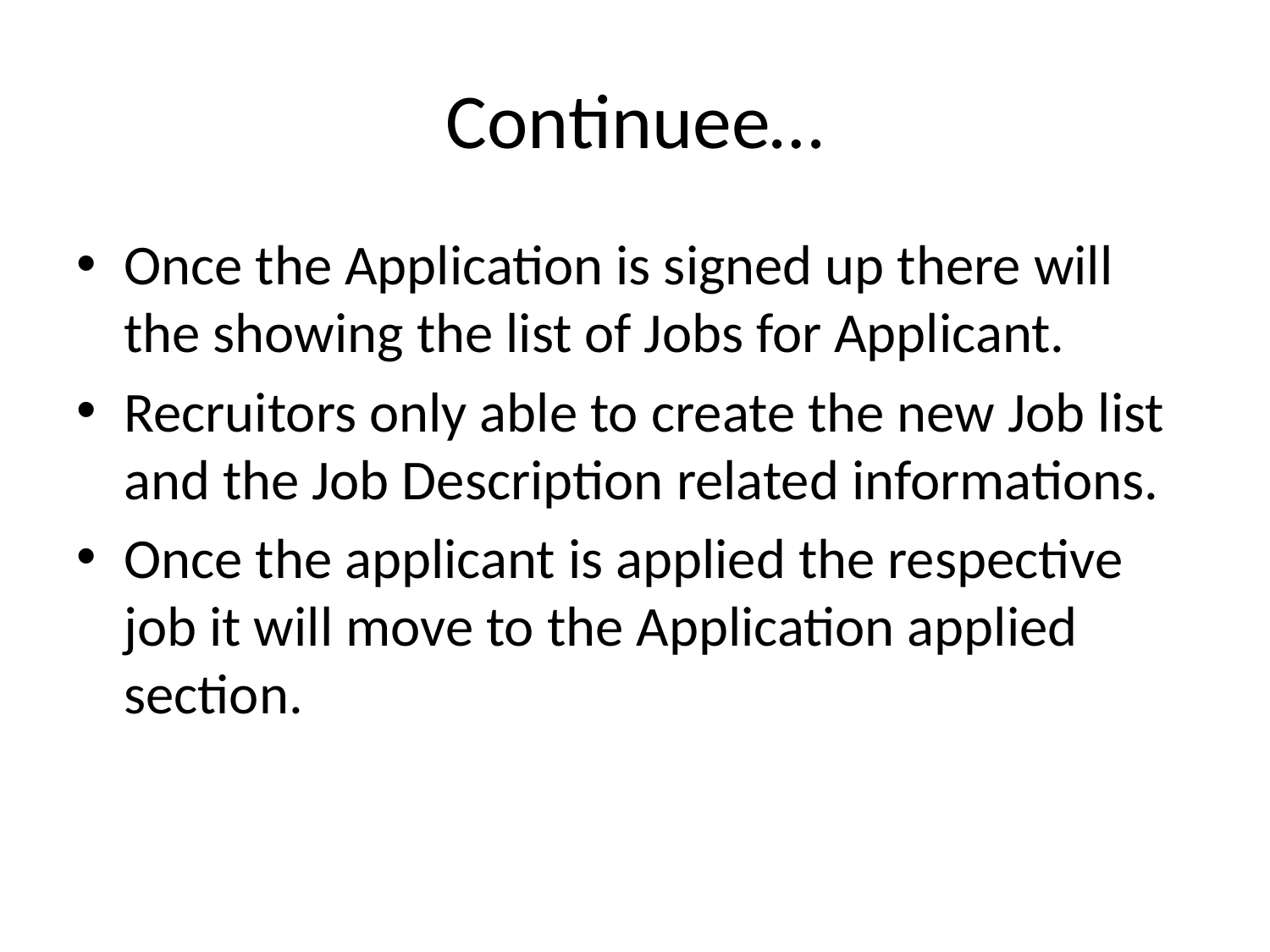

# Continuee…
Once the Application is signed up there will the showing the list of Jobs for Applicant.
Recruitors only able to create the new Job list and the Job Description related informations.
Once the applicant is applied the respective job it will move to the Application applied section.